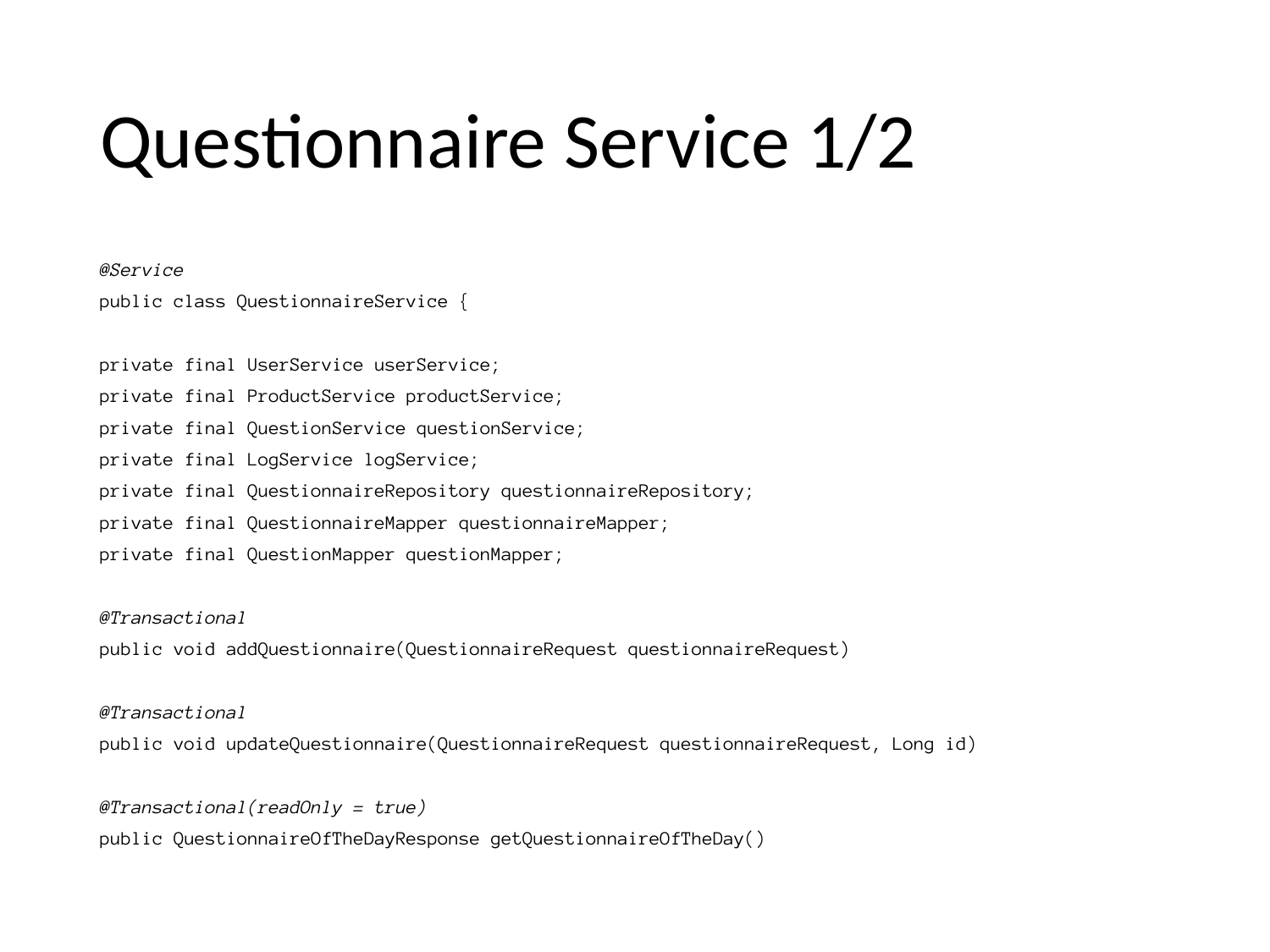

# Questionnaire Service 1/2
@Service
public class QuestionnaireService {

private final UserService userService;
private final ProductService productService;
private final QuestionService questionService;
private final LogService logService;
private final QuestionnaireRepository questionnaireRepository;
private final QuestionnaireMapper questionnaireMapper;
private final QuestionMapper questionMapper;

@Transactional
public void addQuestionnaire(QuestionnaireRequest questionnaireRequest)

@Transactional
public void updateQuestionnaire(QuestionnaireRequest questionnaireRequest, Long id)

@Transactional(readOnly = true)
public QuestionnaireOfTheDayResponse getQuestionnaireOfTheDay()